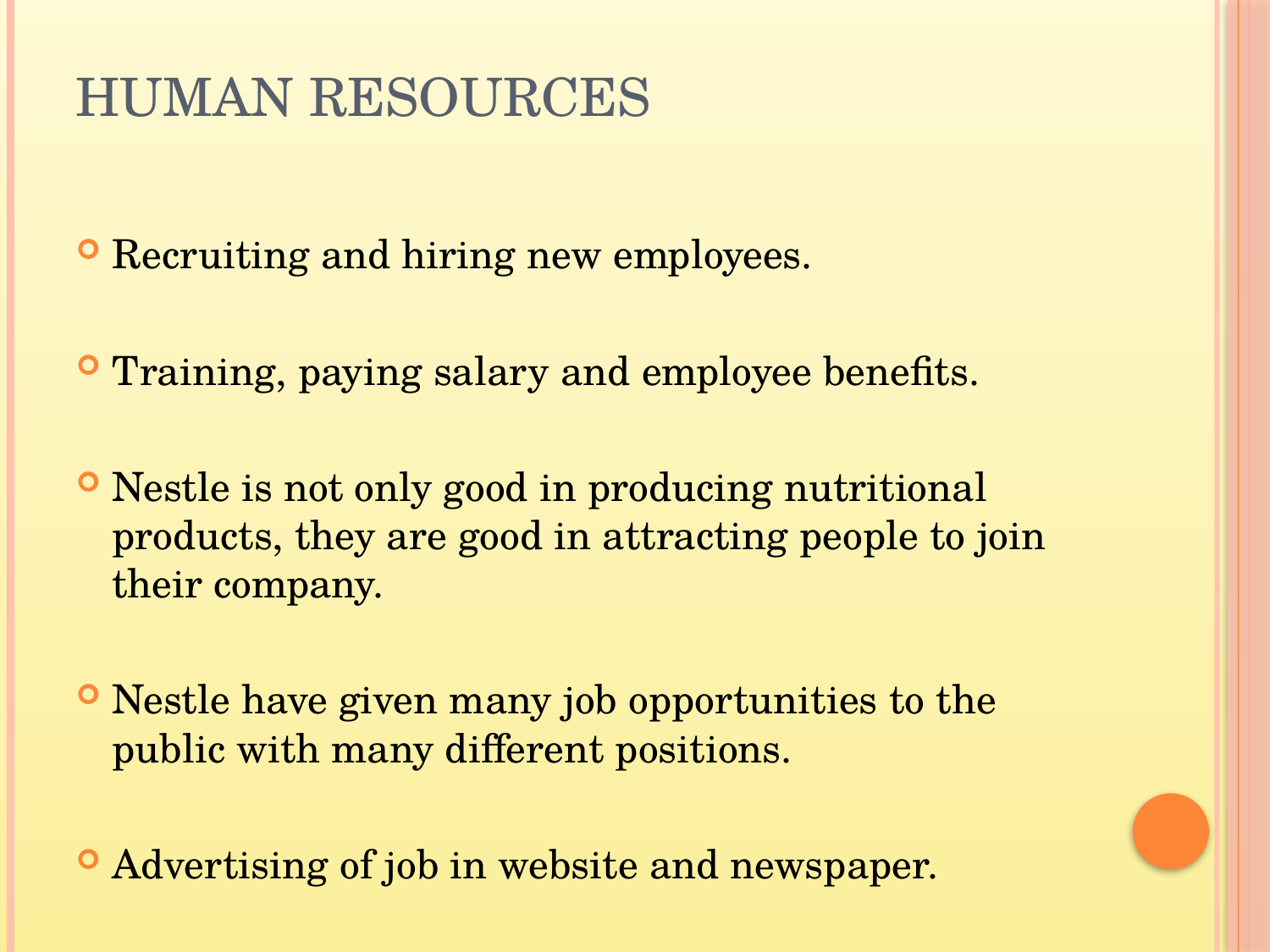

# Human Resources
Recruiting and hiring new employees.

Training, paying salary and employee benefits.

Nestle is not only good in producing nutritional products, they are good in attracting people to join their company.

Nestle have given many job opportunities to the public with many different positions.

Advertising of job in website and newspaper.